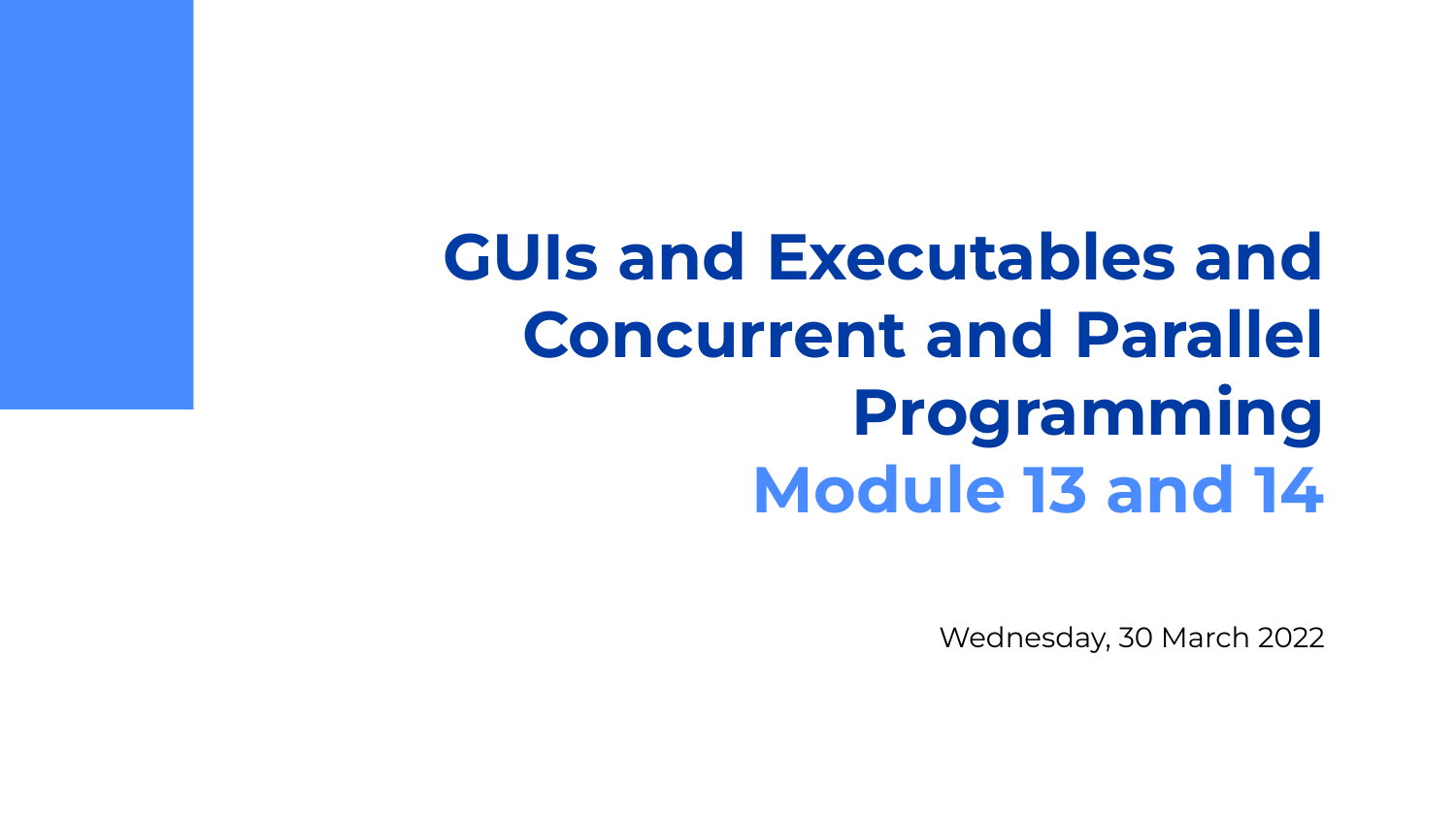

# GUIs and Executables and Concurrent and Parallel Programming Module 13 and 14
Wednesday, 30 March 2022